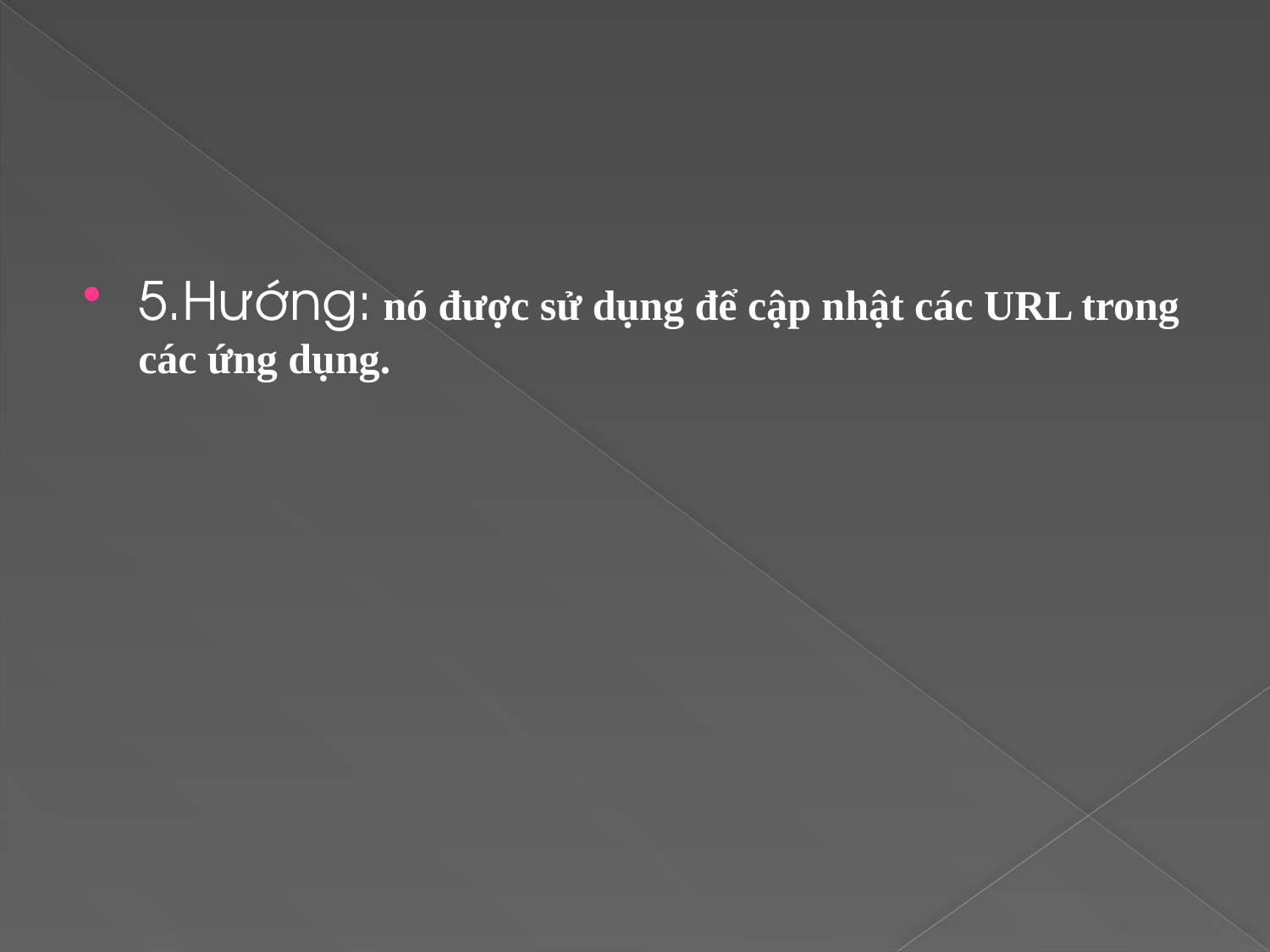

5.Hướng: nó được sử dụng để cập nhật các URL trong các ứng dụng.